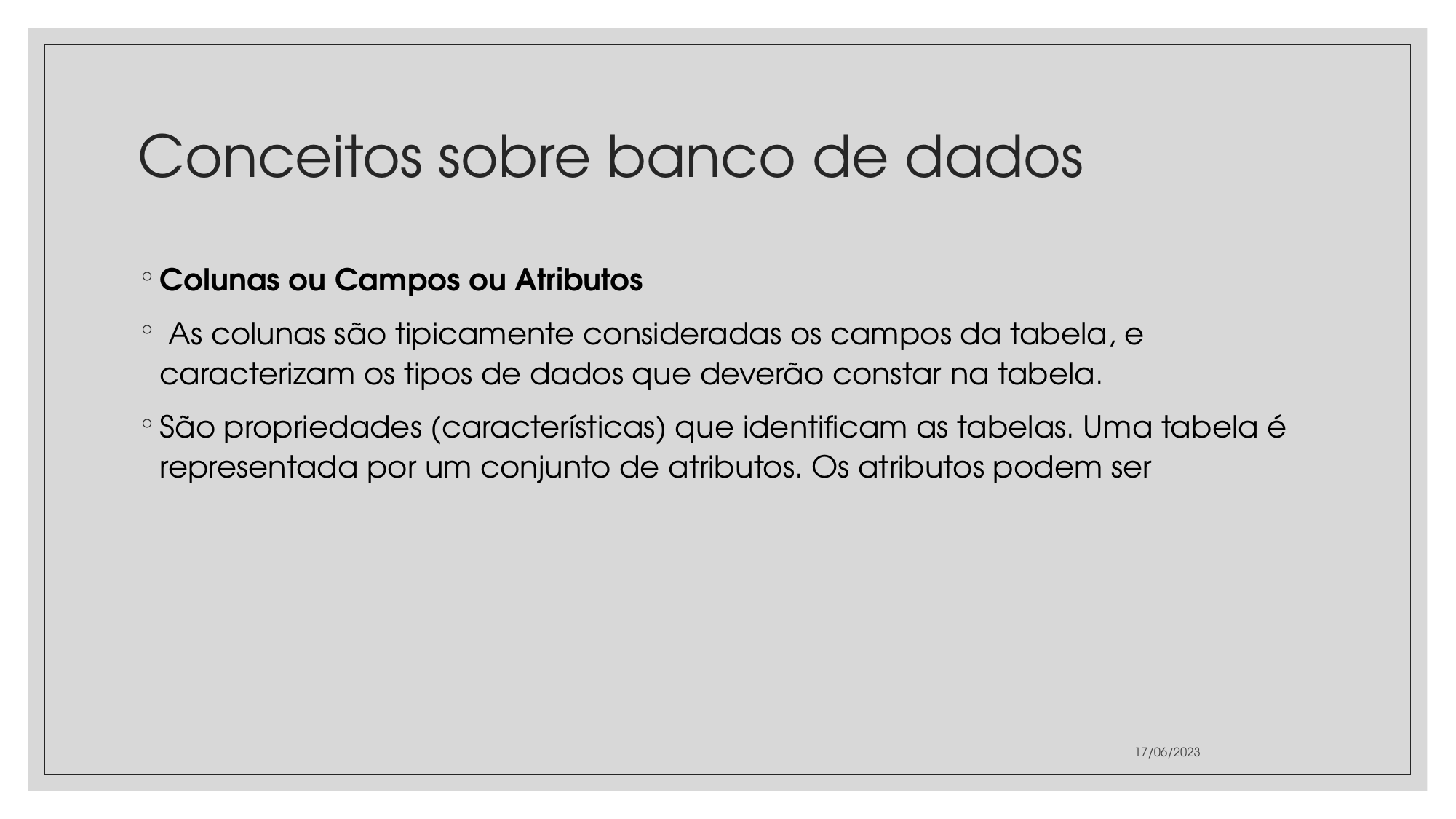

# Conceitos sobre banco de dados
Colunas ou Campos ou Atributos
 As colunas são tipicamente consideradas os campos da tabela, e caracterizam os tipos de dados que deverão constar na tabela.
São propriedades (características) que identificam as tabelas. Uma tabela é representada por um conjunto de atributos. Os atributos podem ser
17/06/2023